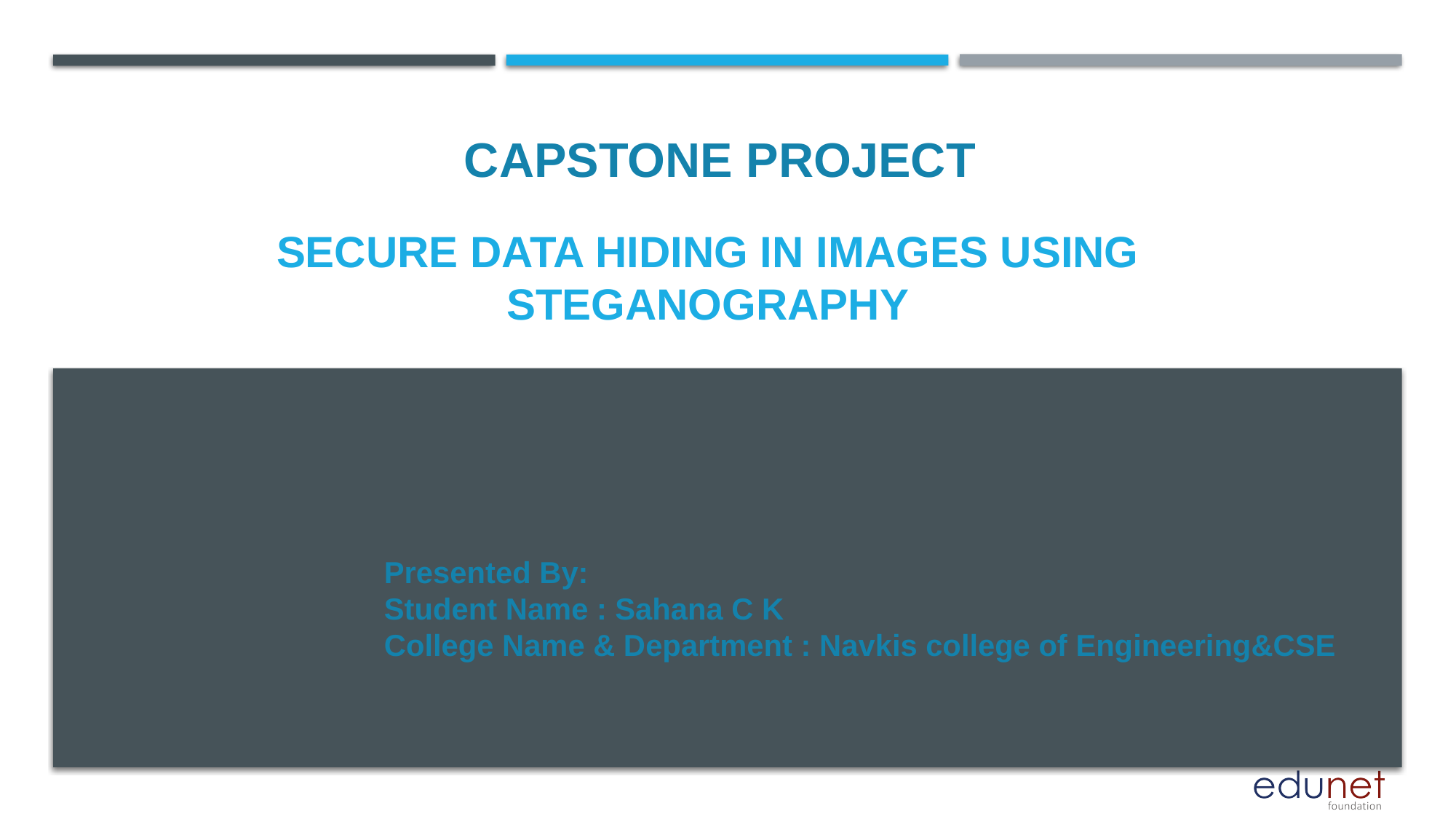

CAPSTONE PROJECT
# SECURE DATA HIDING IN IMAGES USING STEGANOGRAPHY
Presented By:
Student Name : Sahana C K
College Name & Department : Navkis college of Engineering&CSE